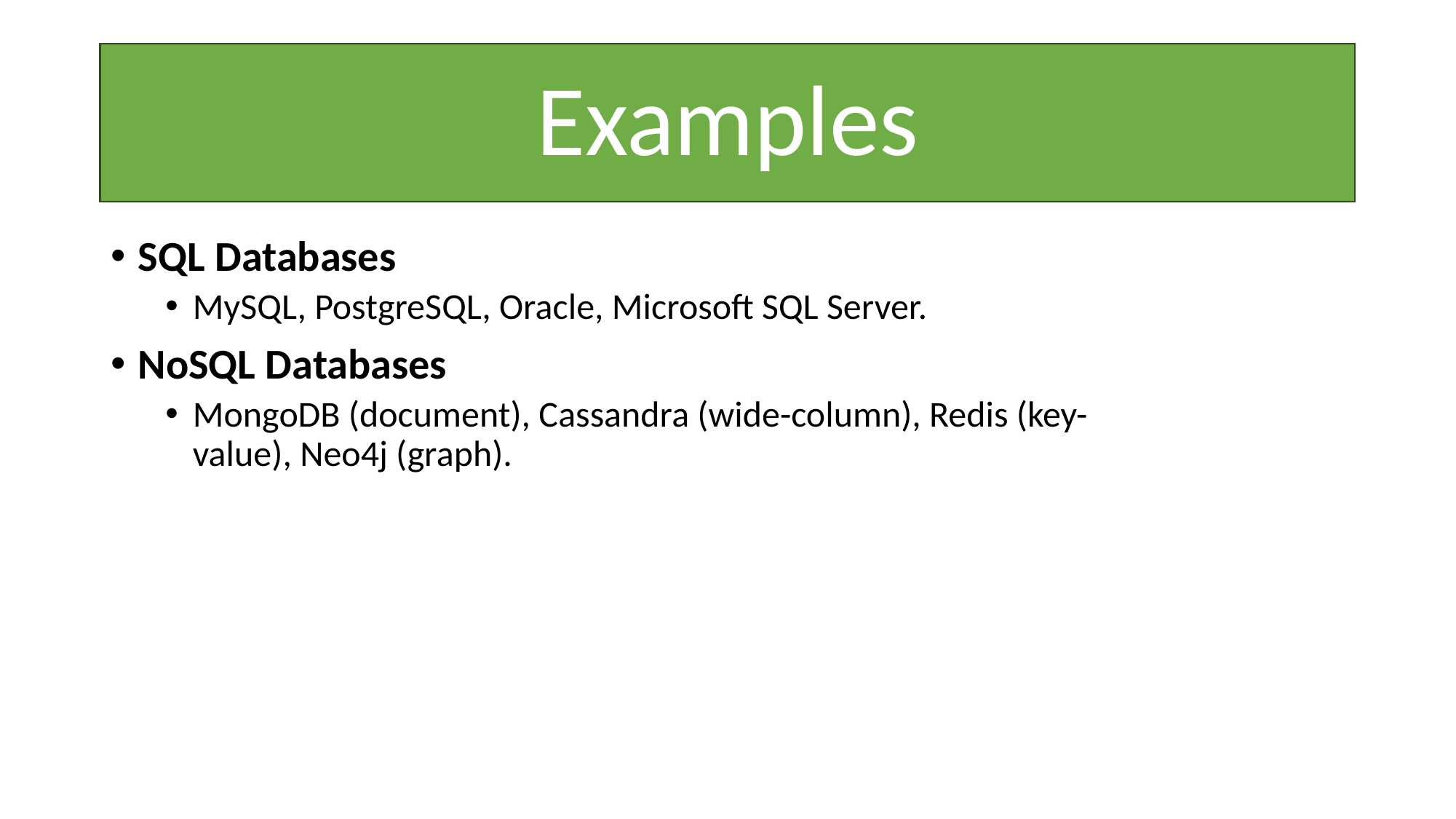

# Examples
SQL Databases
MySQL, PostgreSQL, Oracle, Microsoft SQL Server.
NoSQL Databases
MongoDB (document), Cassandra (wide-column), Redis (key-value), Neo4j (graph).